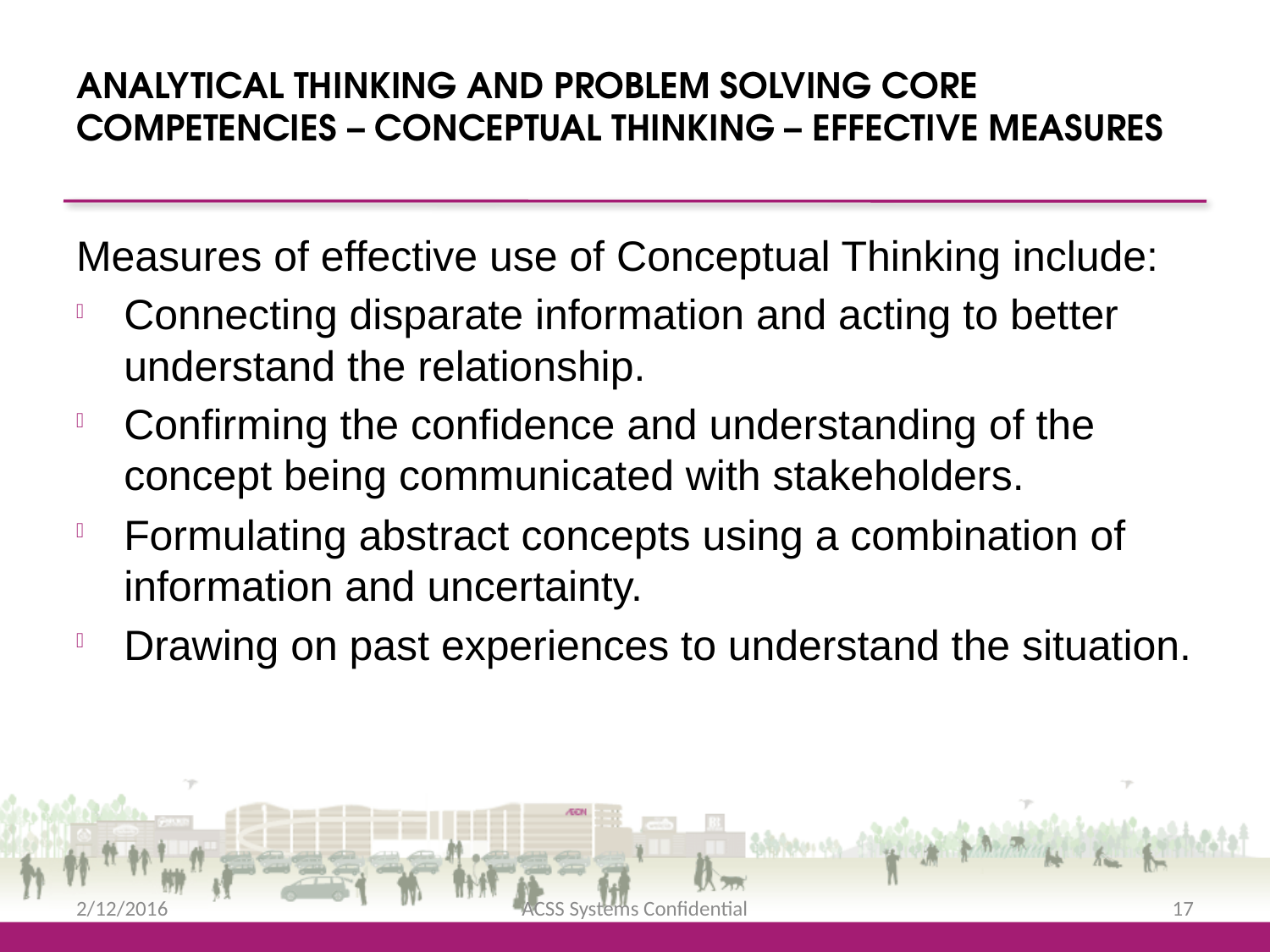

Analytical Thinking and Problem Solving Core Competencies – Conceptual Thinking – Effective Measures
Measures of effective use of Conceptual Thinking include:
Connecting disparate information and acting to better understand the relationship.
Confirming the confidence and understanding of the concept being communicated with stakeholders.
Formulating abstract concepts using a combination of information and uncertainty.
Drawing on past experiences to understand the situation.
2/12/2016
ACSS Systems Confidential
17